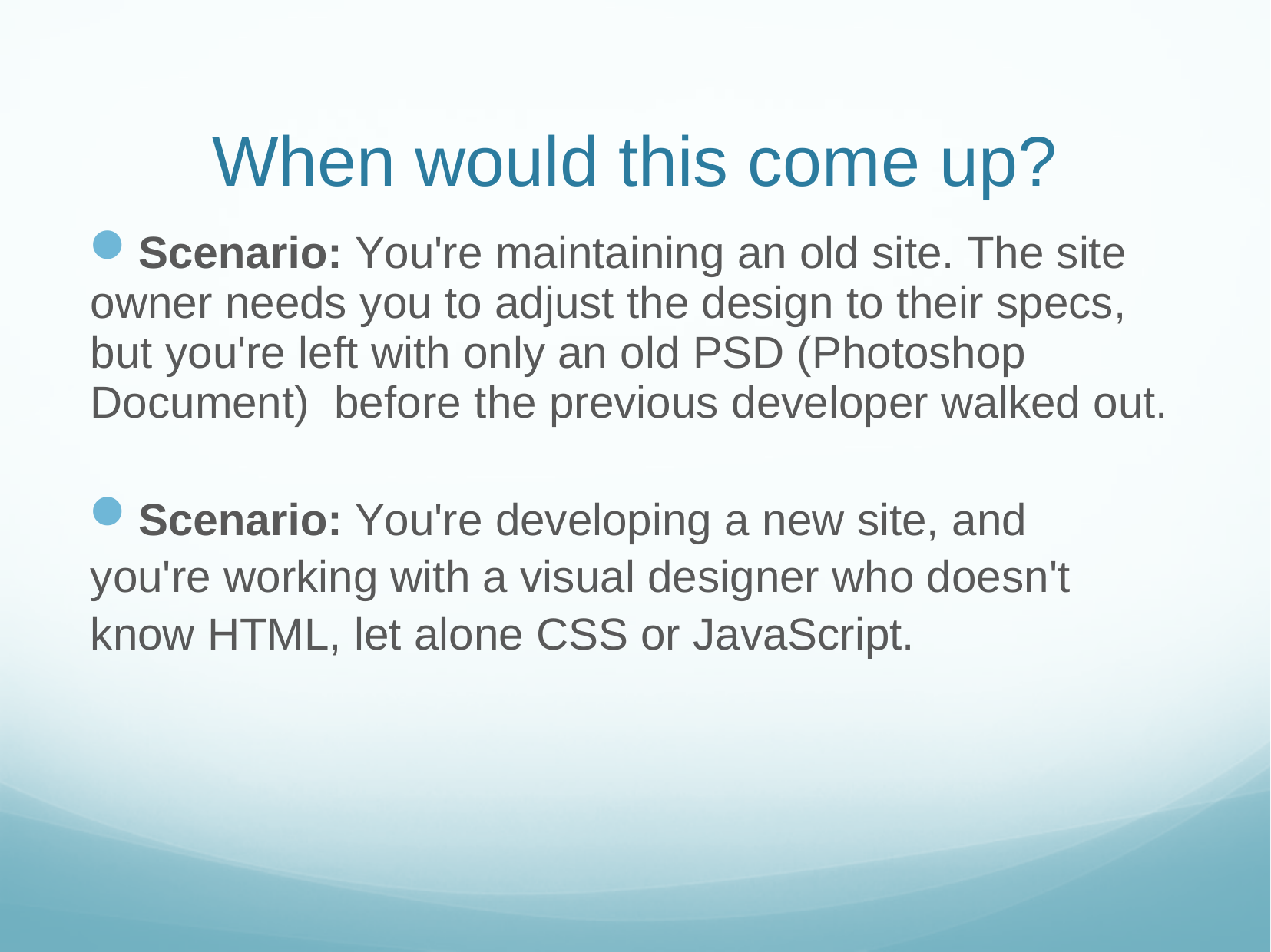

# When would this come up?
Scenario: You're maintaining an old site. The site owner needs you to adjust the design to their specs, but you're left with only an old PSD (Photoshop Document)  before the previous developer walked out.

Scenario: You're developing a new site, and you're working with a visual designer who doesn't know HTML, let alone CSS or JavaScript.